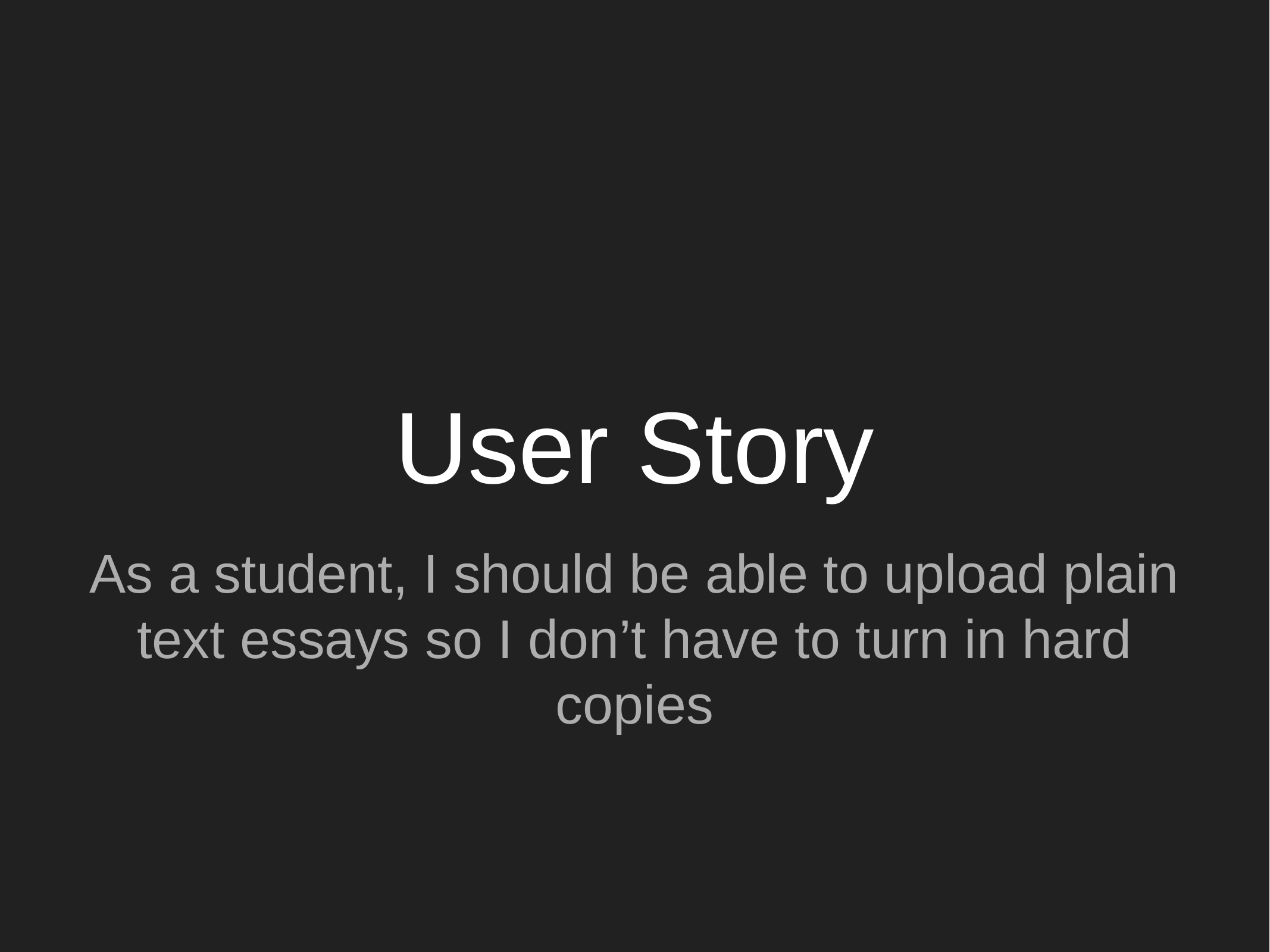

# User Story
As a student, I should be able to upload plain text essays so I don’t have to turn in hard copies